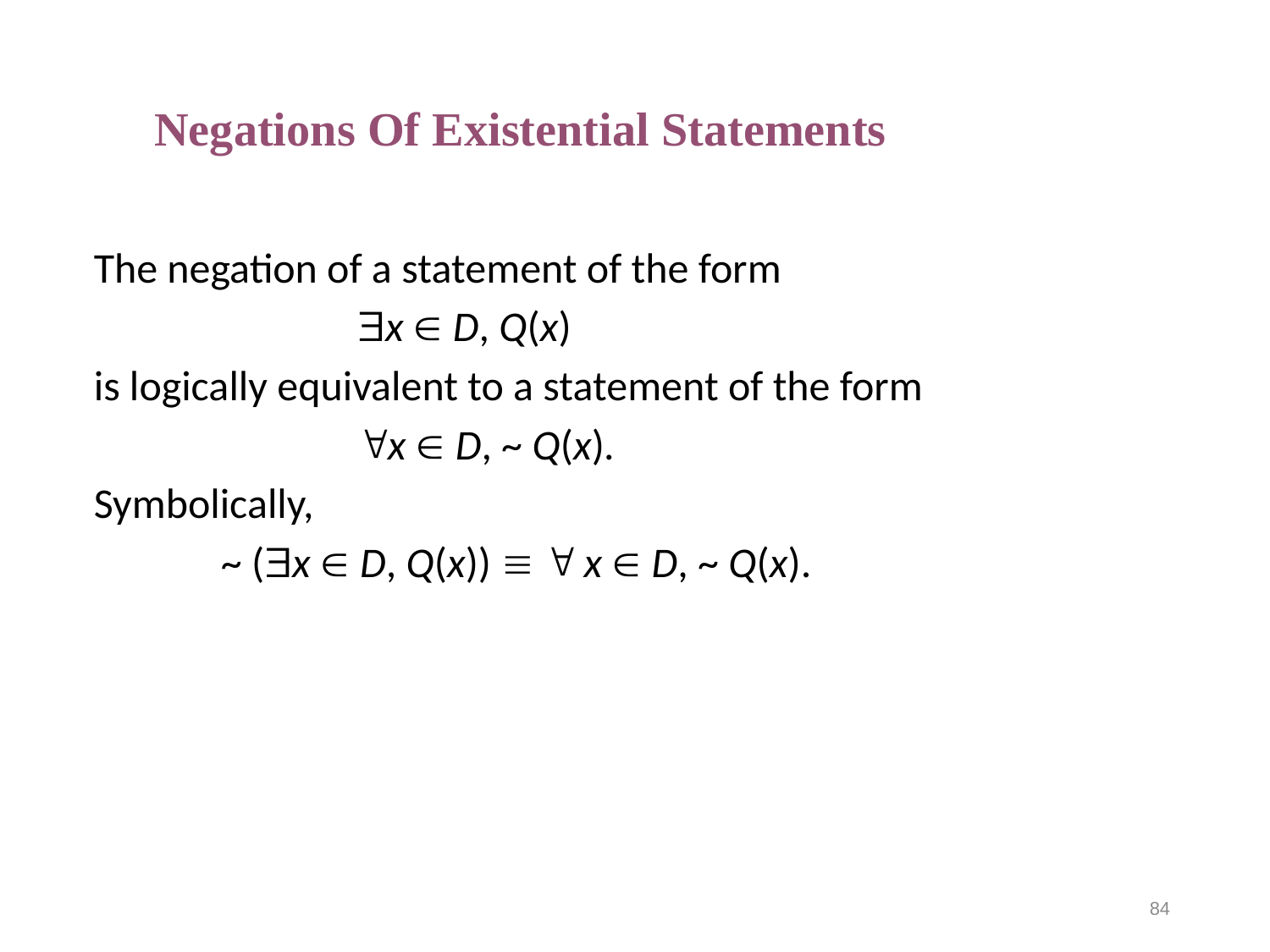

# Negations Of Existential Statements
The negation of a statement of the form
		 ∃x ∈ D, Q(x)
is logically equivalent to a statement of the form
	 	 ∀x ∈ D, ~ Q(x).
Symbolically,
	~ (∃x ∈ D, Q(x)) ≡ ∀ x ∈ D, ~ Q(x).

84